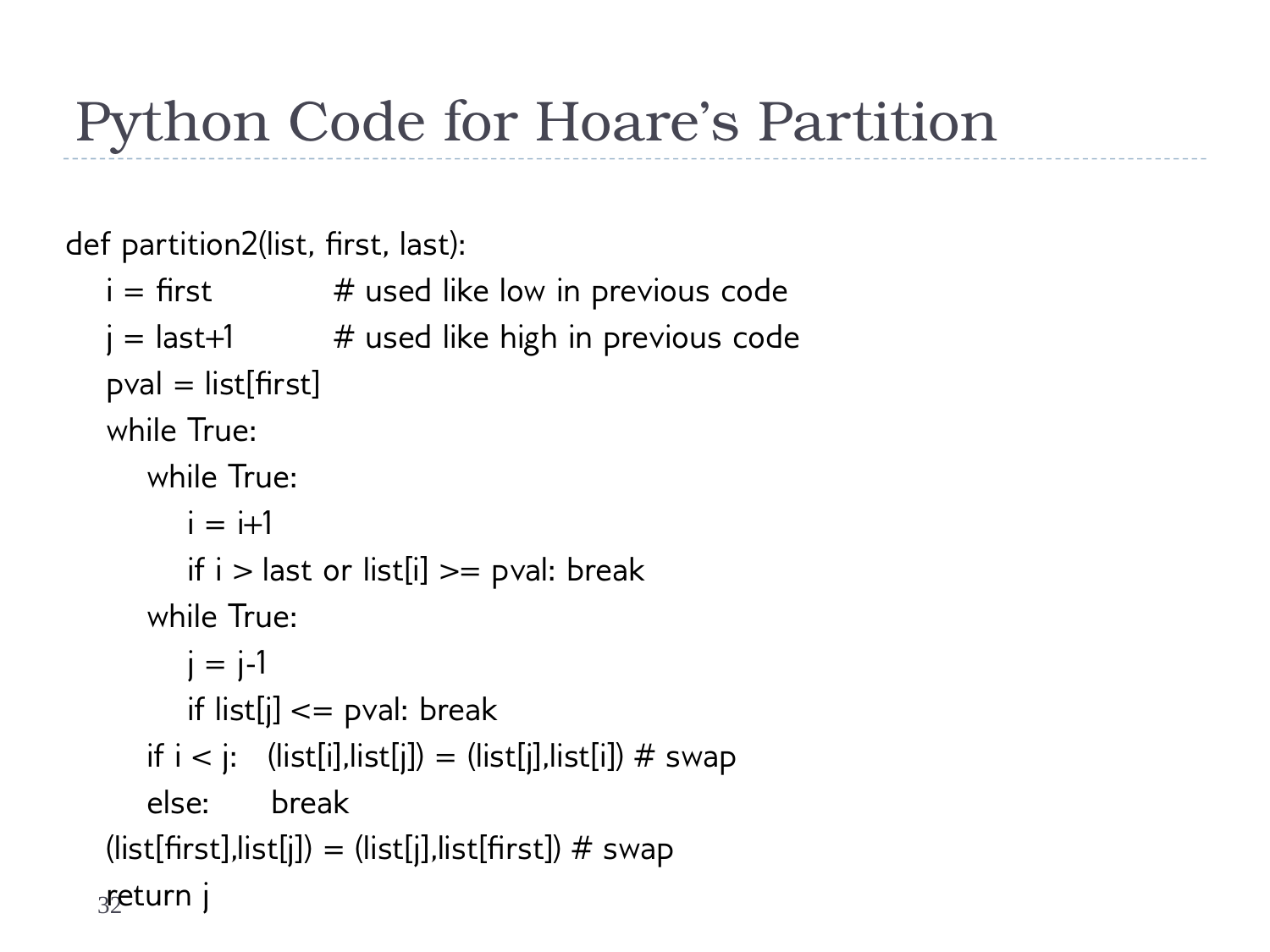

# Python Code for Hoare’s Partition

def partition2(list, first, last):
    i = first 	# used like low in previous code
    j = last+1	# used like high in previous code
    pval = list[first]
    while True:
        while True:
            i = i+1
            if i > last or list[i] >= pval: break
        while True:
            j = j-1
            if list[j] <= pval: break
        if i < j:   (list[i],list[j]) = (list[j],list[i]) # swap
        else:      break
    (list[first],list[j]) = (list[j],list[first]) # swap
    return j
32